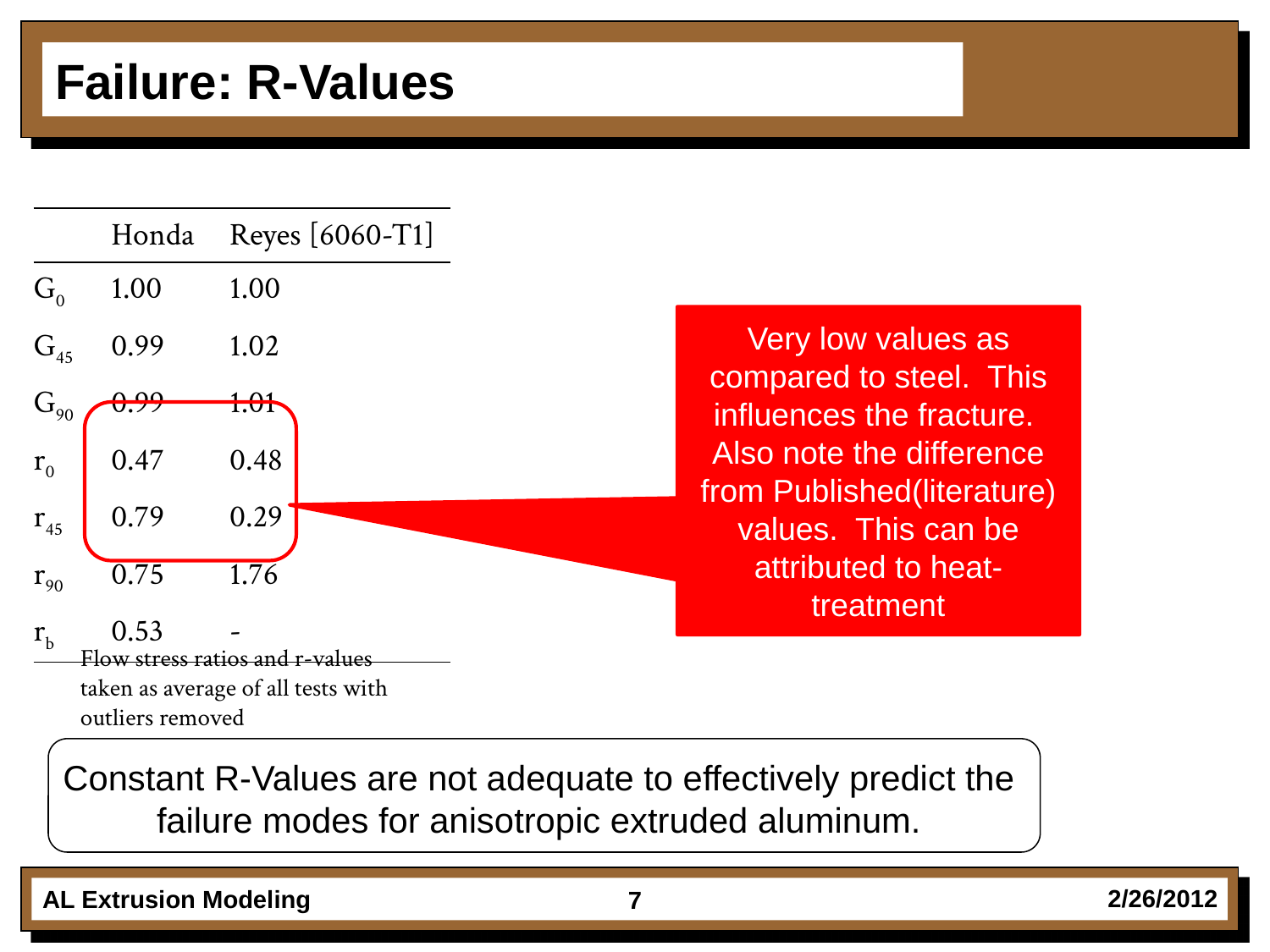

# Failure: R-Values
|  | Honda | Reyes [6060-T1] |
| --- | --- | --- |
| G0 | 1.00 | 1.00 |
| G45 | 0.99 | 1.02 |
| G90 | 0.99 | 1.01 |
| r0 | 0.47 | 0.48 |
| r45 | 0.79 | 0.29 |
| r90 | 0.75 | 1.76 |
| rb | 0.53 | - |
Very low values as compared to steel.  This influences the fracture.  Also note the difference from Published(literature) values.  This can be attributed to heat-treatment

Flow stress ratios and r-values
taken as average of all tests with
outliers removed

Constant R-Values are not adequate to effectively predict the failure modes for anisotropic extruded aluminum.
7